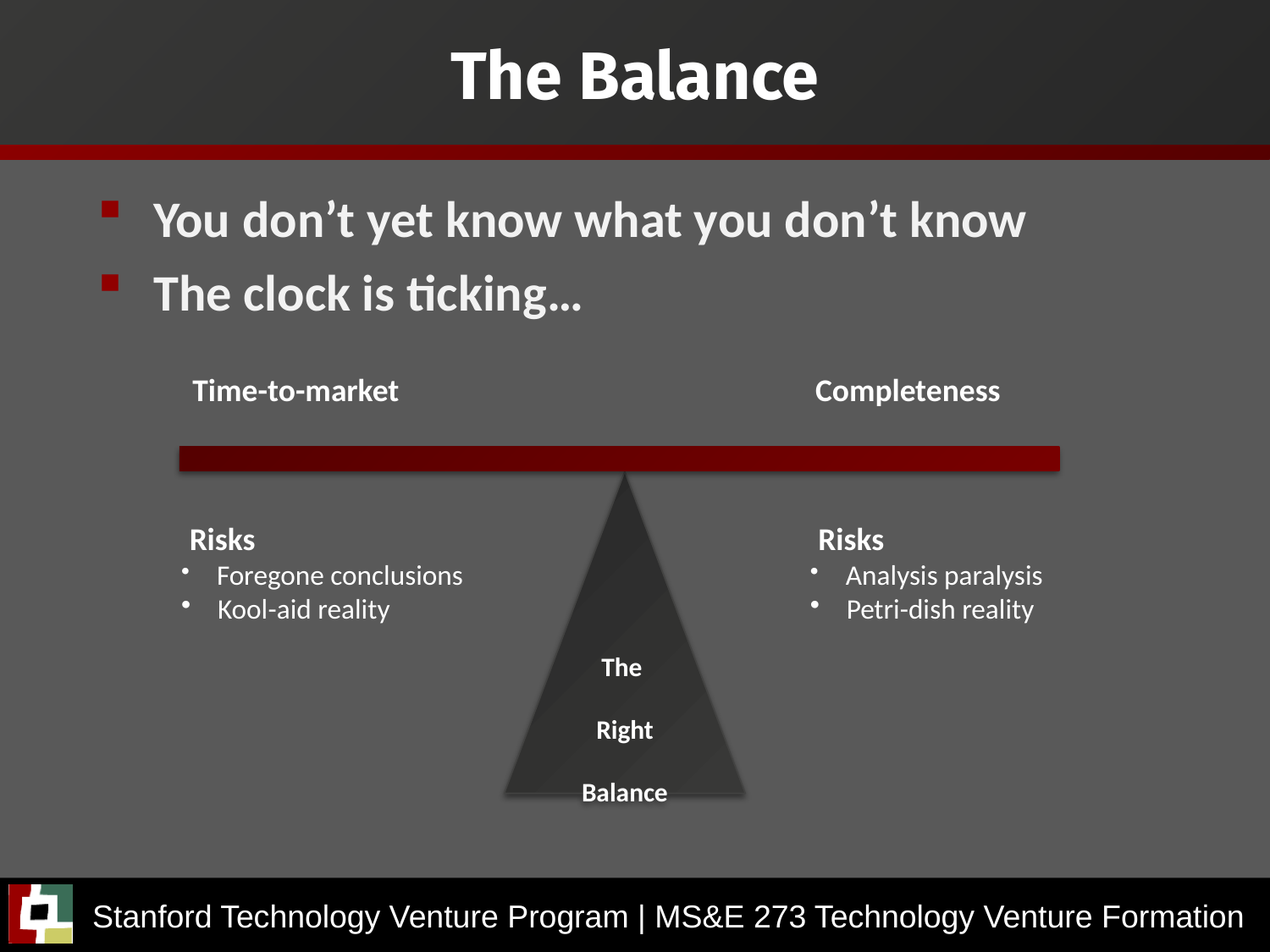

# The Balance
 You don’t yet know what you don’t know
 The clock is ticking…

Time-to-market
Completeness

The
Right
Balance
 Risks
 Foregone conclusions
 Kool-aid reality

 Risks
 Analysis paralysis
 Petri-dish reality